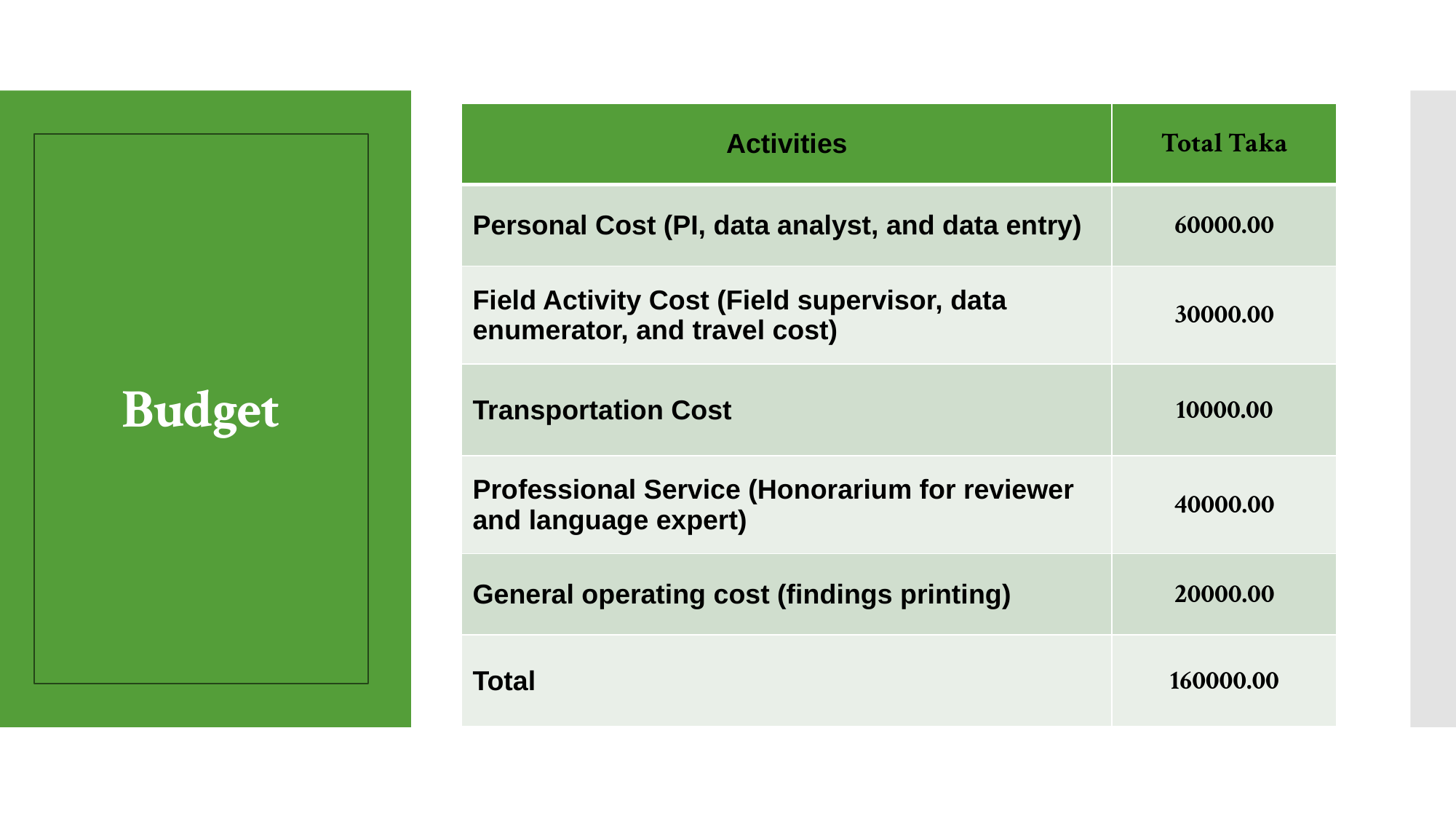

| Activities | Total Taka |
| --- | --- |
| Personal Cost (PI, data analyst, and data entry) | 60000.00 |
| Field Activity Cost (Field supervisor, data enumerator, and travel cost) | 30000.00 |
| Transportation Cost | 10000.00 |
| Professional Service (Honorarium for reviewer and language expert) | 40000.00 |
| General operating cost (findings printing) | 20000.00 |
| Total | 160000.00 |
# Budget